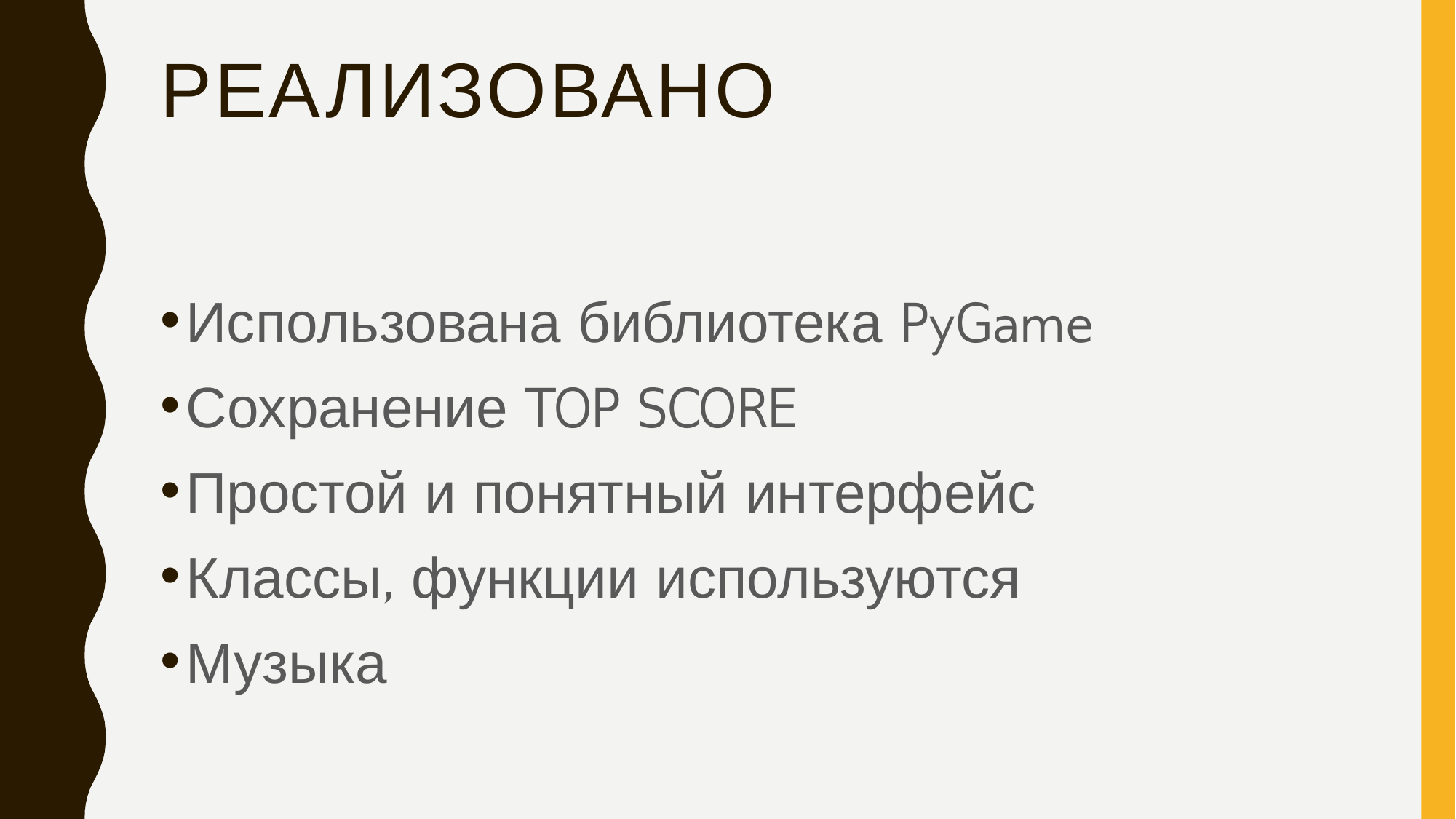

# РЕАЛИЗовано
Использована библиотека PyGame
Сохранение TOP SCORE
Простой и понятный интерфейс
Классы, функции используются
Музыка